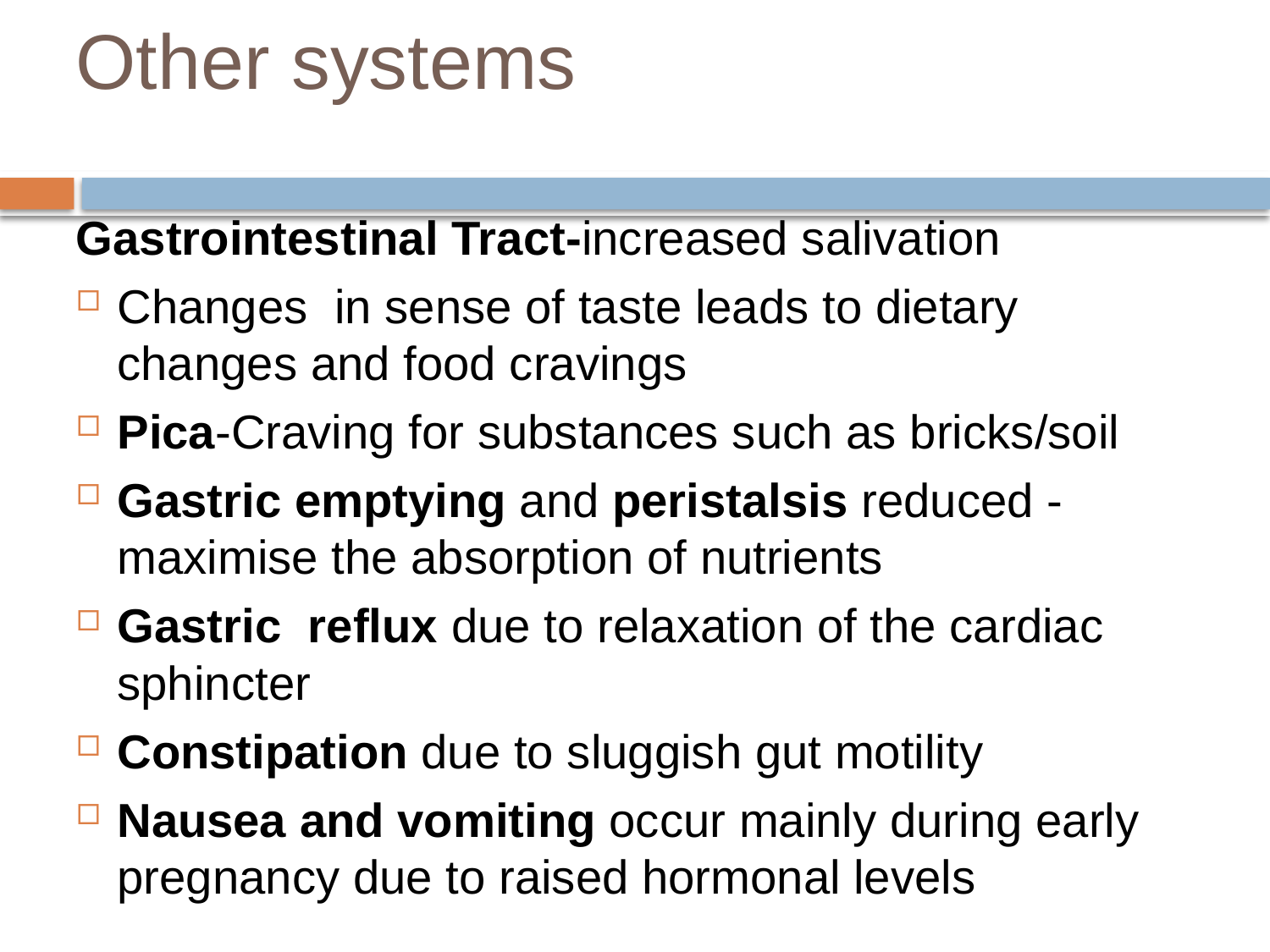

# Other systems
Gastrointestinal Tract-increased salivation
Changes  in sense of taste leads to dietary changes and food cravings
Pica-Craving for substances such as bricks/soil
Gastric emptying and peristalsis reduced -maximise the absorption of nutrients
Gastric  reflux due to relaxation of the cardiac sphincter
Constipation due to sluggish gut motility
Nausea and vomiting occur mainly during early pregnancy due to raised hormonal levels